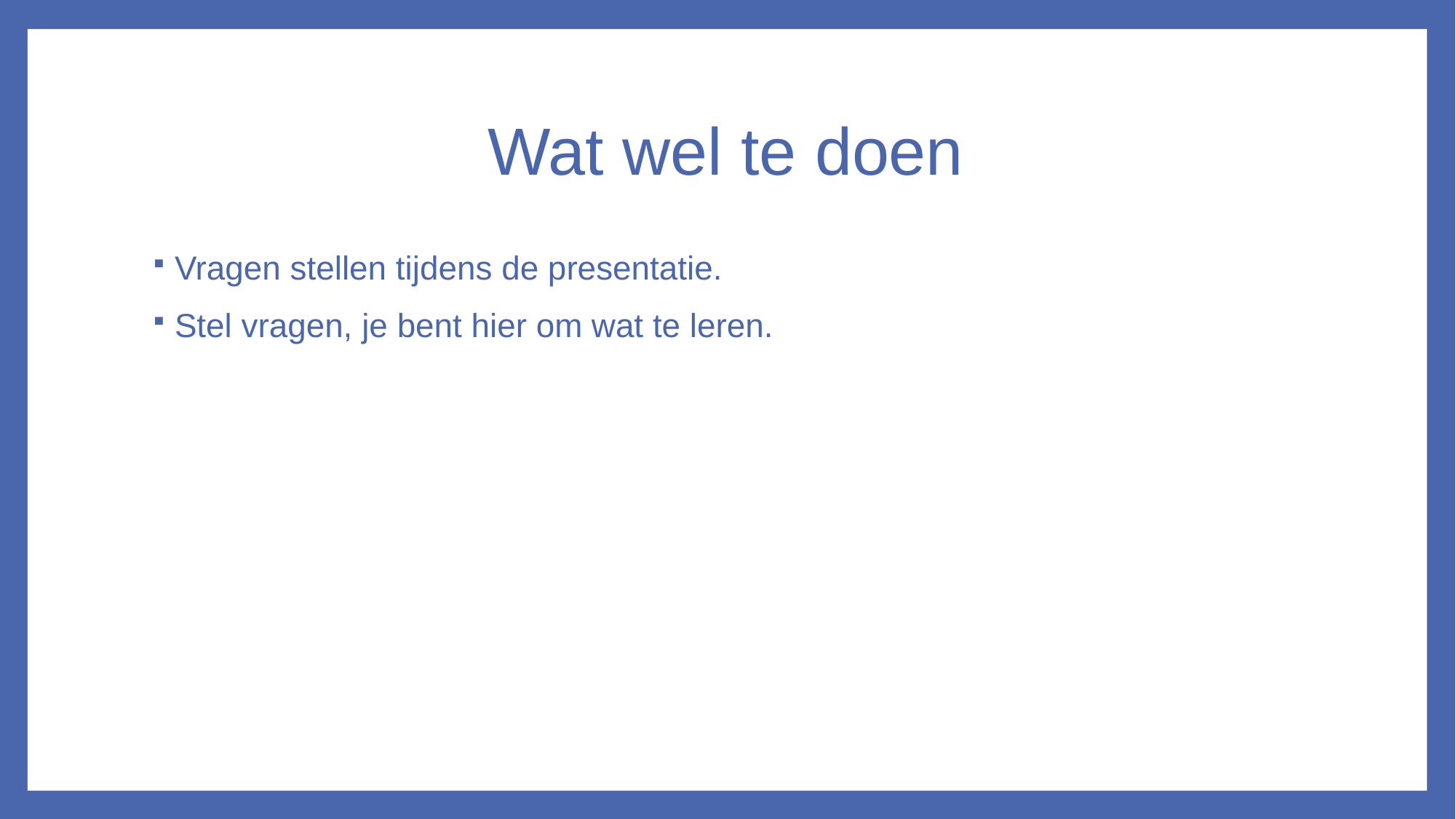

# Wat wel te doen
Vragen stellen tijdens de presentatie.
Stel vragen, je bent hier om wat te leren.